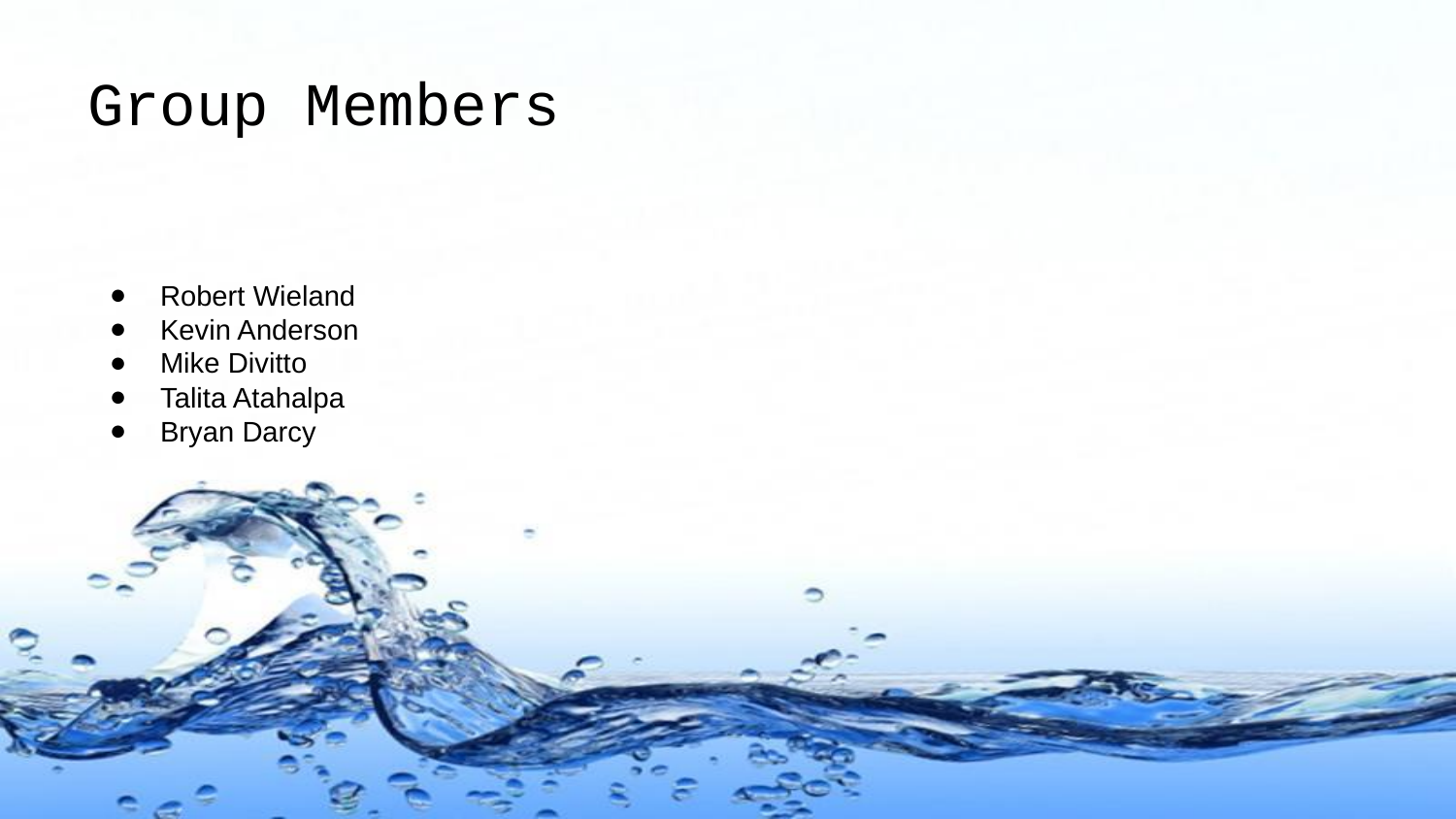

# Group Members
Robert Wieland
Kevin Anderson
Mike Divitto
Talita Atahalpa
Bryan Darcy